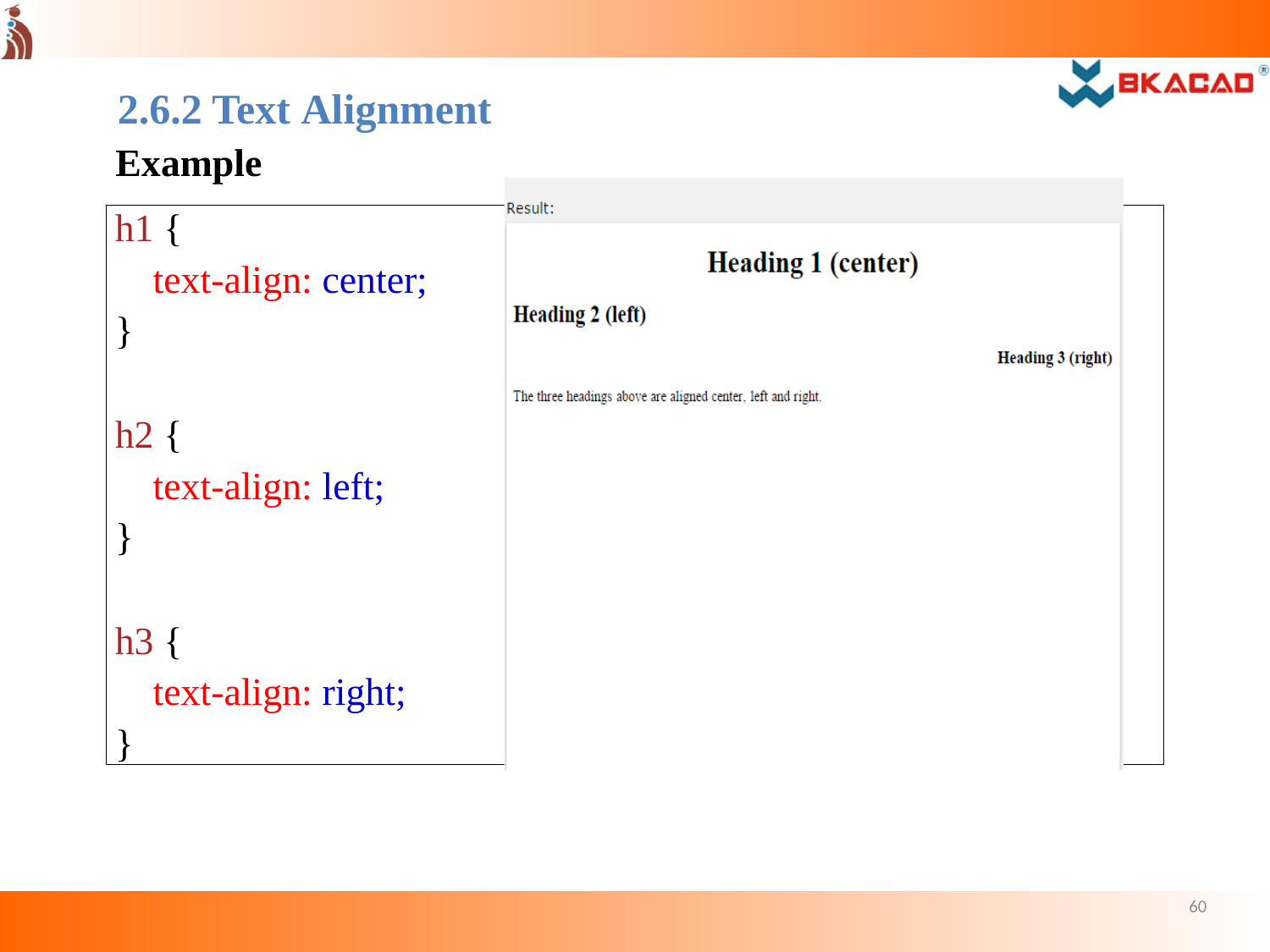

2.6.2 Text Alignment
Example

h1 {
text-align: center;
}

h2 {
text-align: left;
}

h3 {
text-align: right;
}
60